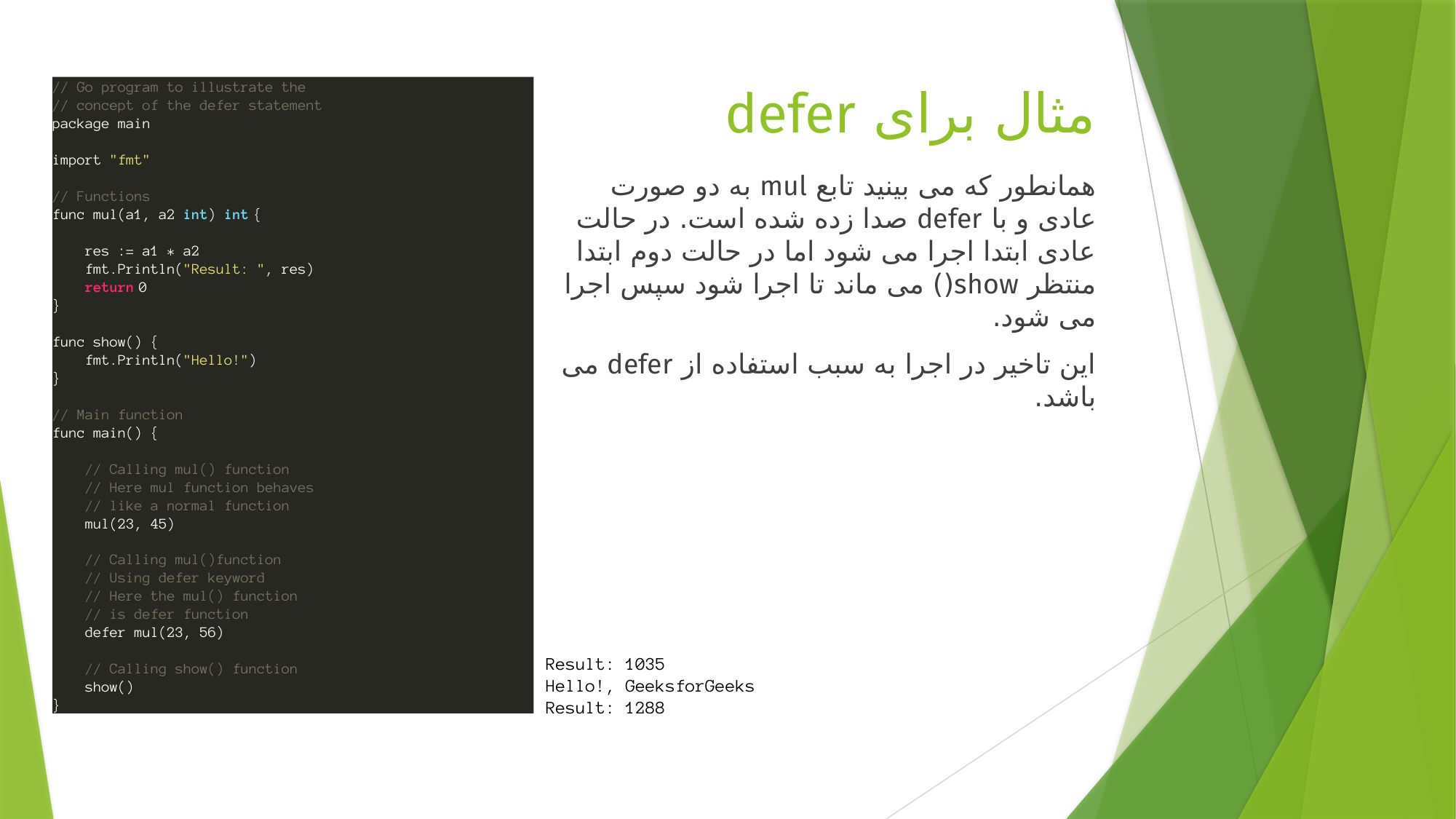

// Go program to illustrate the
// concept of the defer statement
package main

import "fmt"

// Functions
func mul(a1, a2 int) int {

    res := a1 * a2
    fmt.Println("Result: ", res)
    return 0
}

func show() {
    fmt.Println("Hello!")
}

// Main function
func main() {

    // Calling mul() function
    // Here mul function behaves
    // like a normal function
    mul(23, 45)

    // Calling mul()function
    // Using defer keyword
    // Here the mul() function
    // is defer function
    defer mul(23, 56)

    // Calling show() function
    show()
}

همانطور که می بینید تابع mul به دو صورت عادی و با defer صدا زده شده است. در حالت عادی ابتدا اجرا می شود اما در حالت دوم ابتدا منتظر show() می ماند تا اجرا شود سپس اجرا می شود.
این تاخیر در اجرا به سبب استفاده از defer می باشد.

# مثال برای defer
Result: 1035
Hello!, GeeksforGeeks Result: 1288